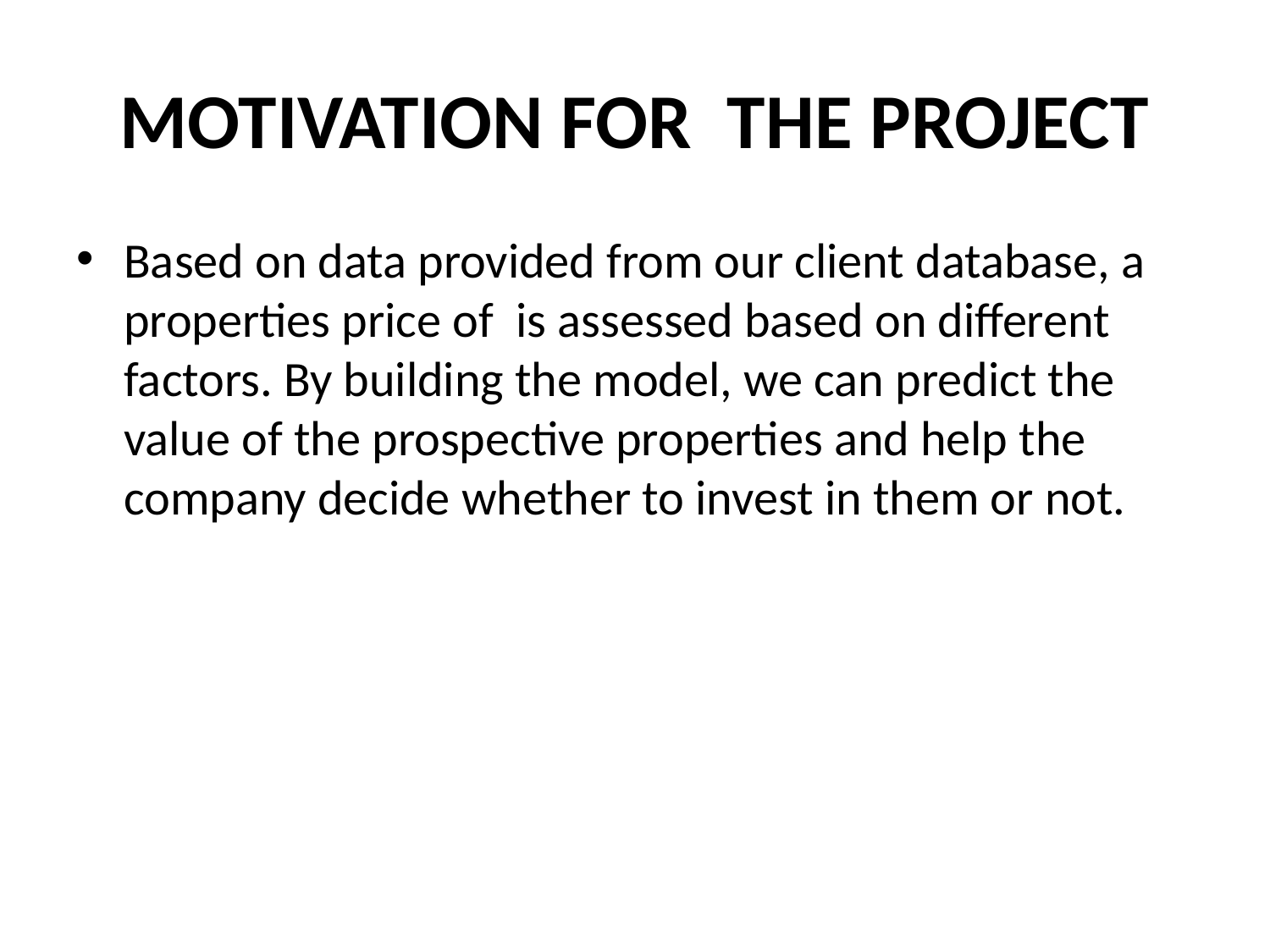

# MOTIVATION FOR  THE PROJECT
Based on data provided from our client database, a properties price of  is assessed based on different factors. By building the model, we can predict the value of the prospective properties and help the company decide whether to invest in them or not.